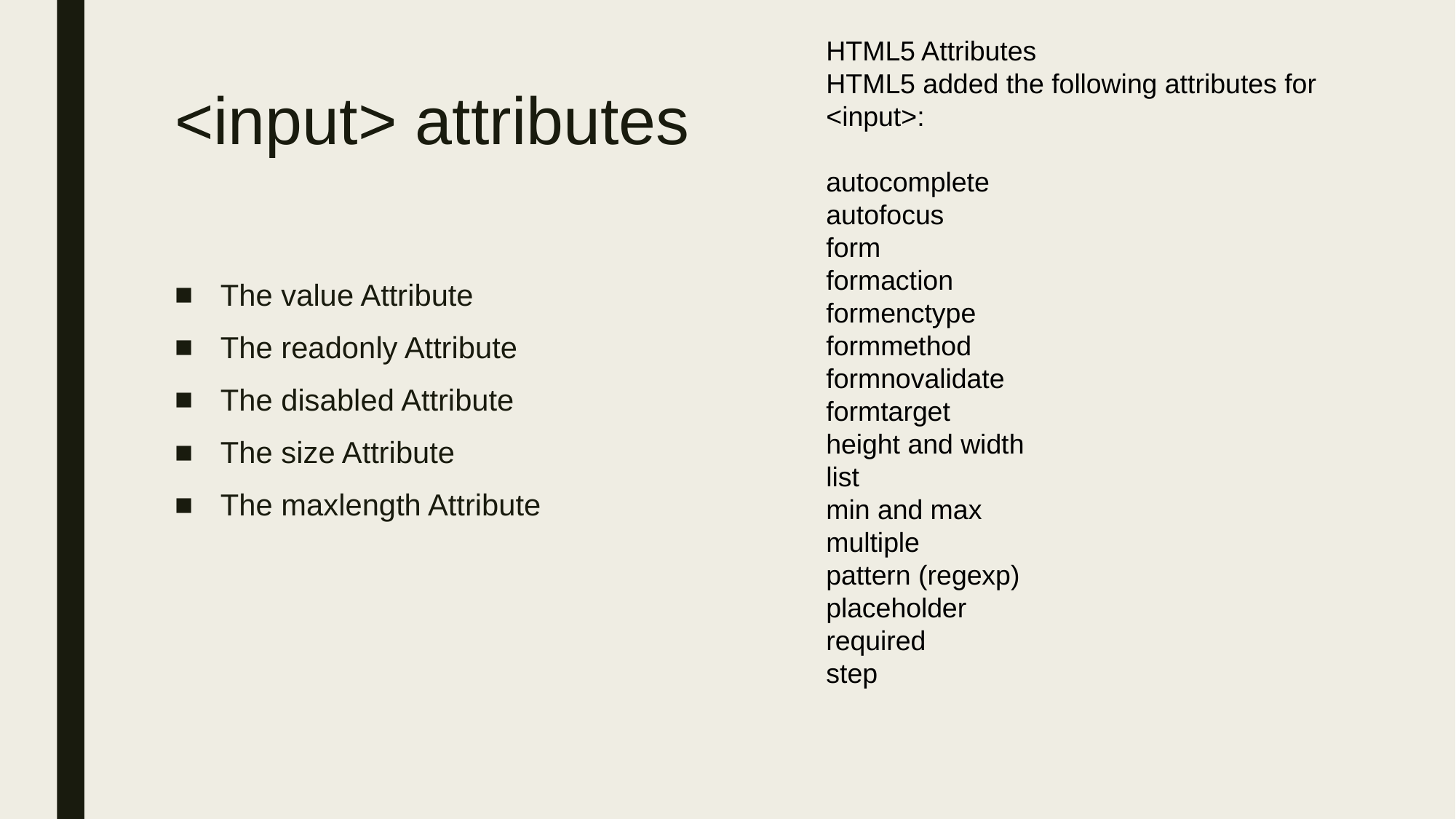

HTML5 Attributes
HTML5 added the following attributes for <input>:

autocomplete
autofocus
form
formaction
formenctype
formmethod
formnovalidate
formtarget
height and width
list
min and max
multiple
pattern (regexp)
placeholder
required
step
# <input> attributes
The value Attribute
The readonly Attribute
The disabled Attribute
The size Attribute
The maxlength Attribute